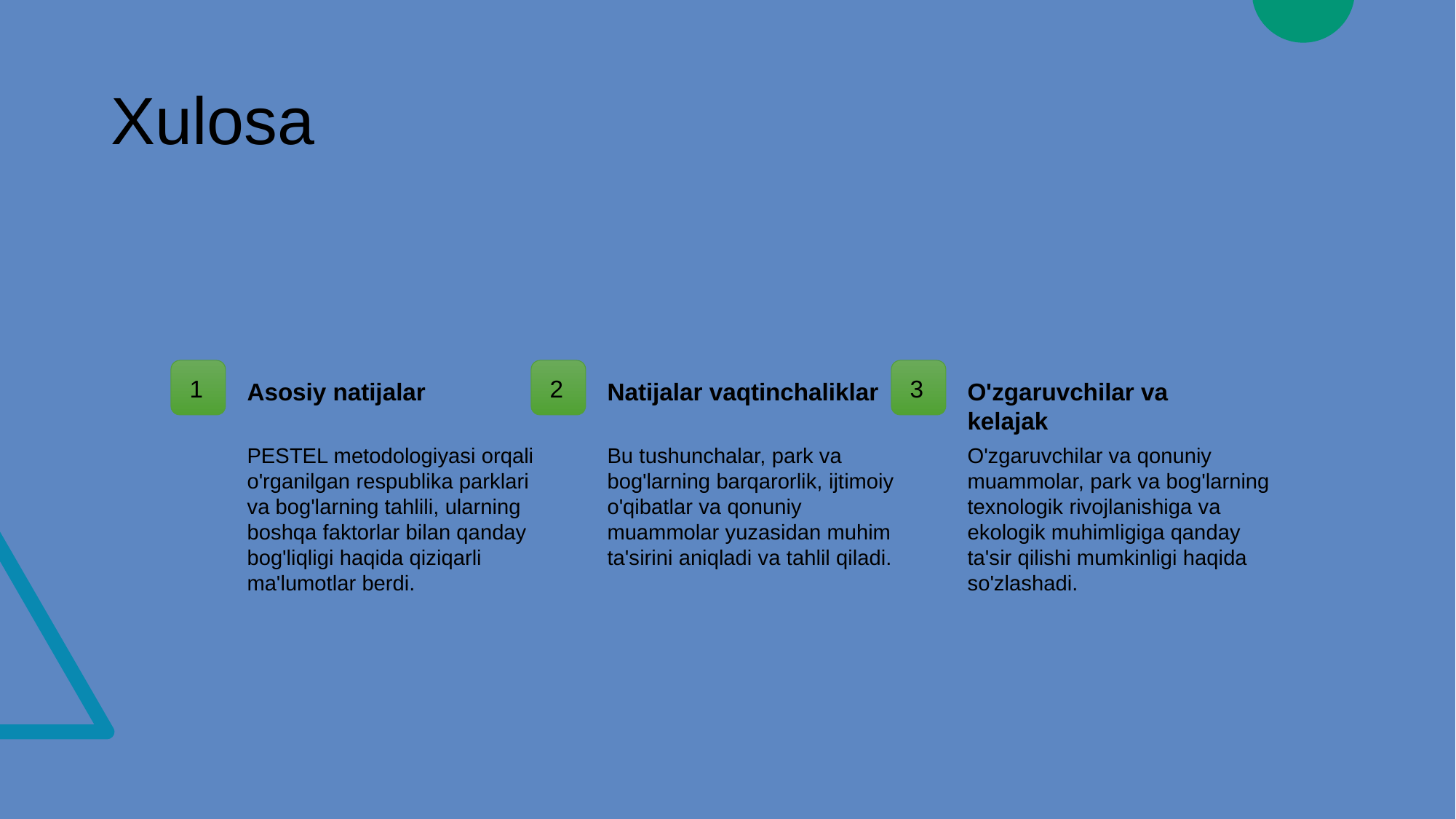

# Xulosa

1
2
3
Asosiy natijalar
Natijalar vaqtinchaliklar
O'zgaruvchilar va kelajak
PESTEL metodologiyasi orqali o'rganilgan respublika parklari va bog'larning tahlili, ularning boshqa faktorlar bilan qanday bog'liqligi haqida qiziqarli ma'lumotlar berdi.
Bu tushunchalar, park va bog'larning barqarorlik, ijtimoiy o'qibatlar va qonuniy muammolar yuzasidan muhim ta'sirini aniqladi va tahlil qiladi.
O'zgaruvchilar va qonuniy muammolar, park va bog'larning texnologik rivojlanishiga va ekologik muhimligiga qanday ta'sir qilishi mumkinligi haqida so'zlashadi.